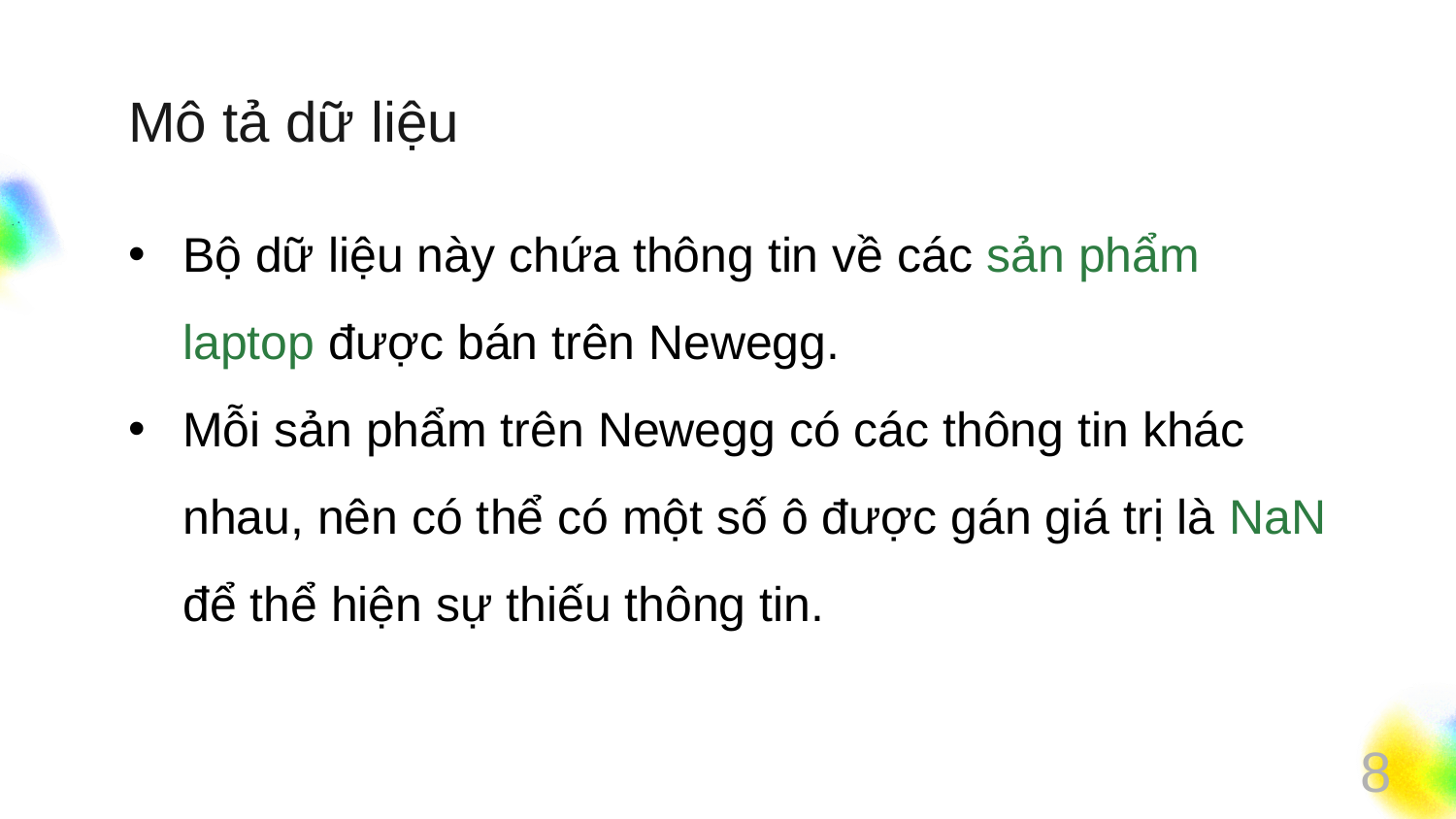

# Mô tả dữ liệu

Bộ dữ liệu này chứa thông tin về các sản phẩm laptop được bán trên Newegg.
Mỗi sản phẩm trên Newegg có các thông tin khác nhau, nên có thể có một số ô được gán giá trị là NaN để thể hiện sự thiếu thông tin.

8